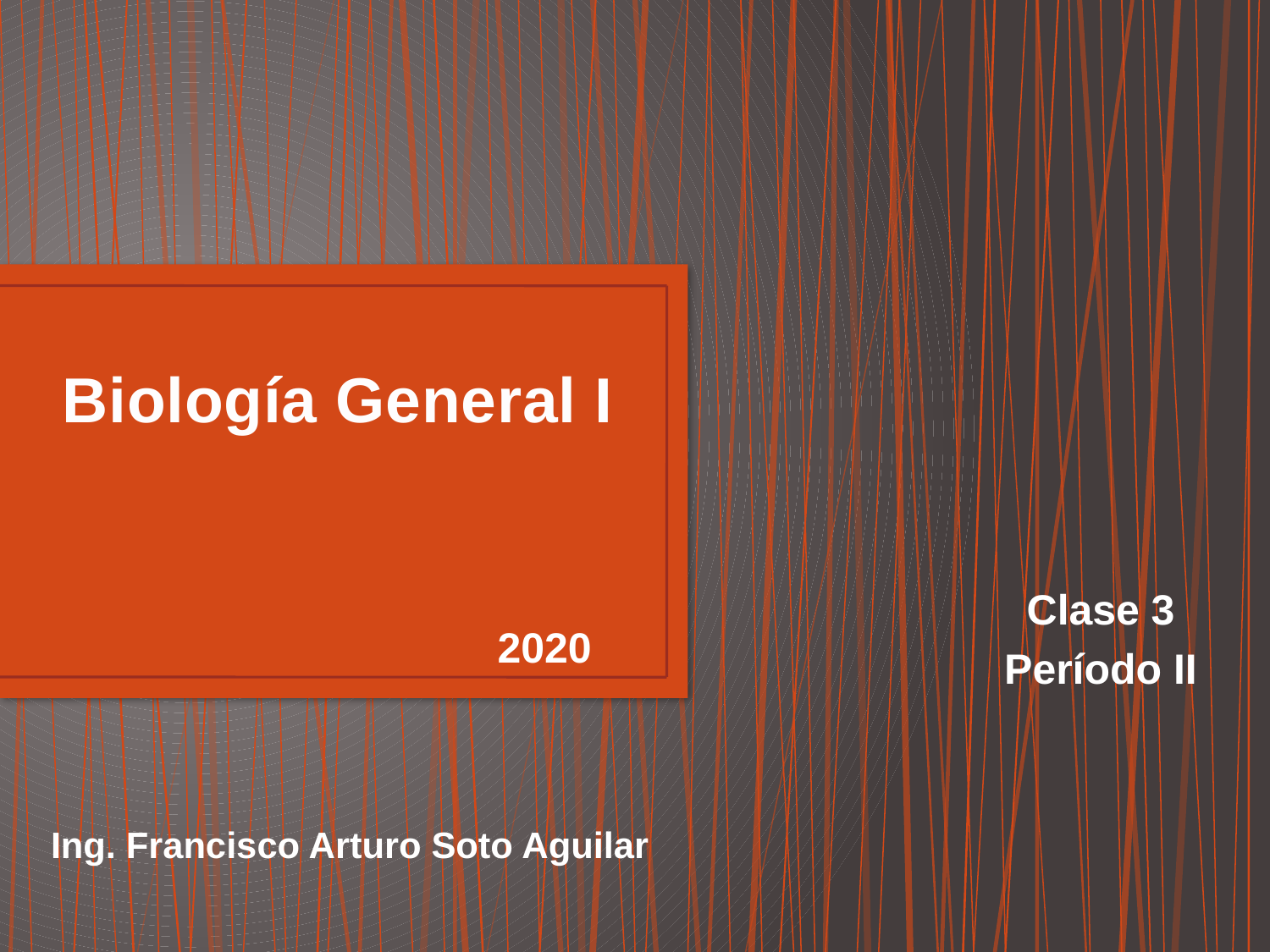

Biología General I
Clase 3
Período II
2020
Ing. Francisco Arturo Soto Aguilar